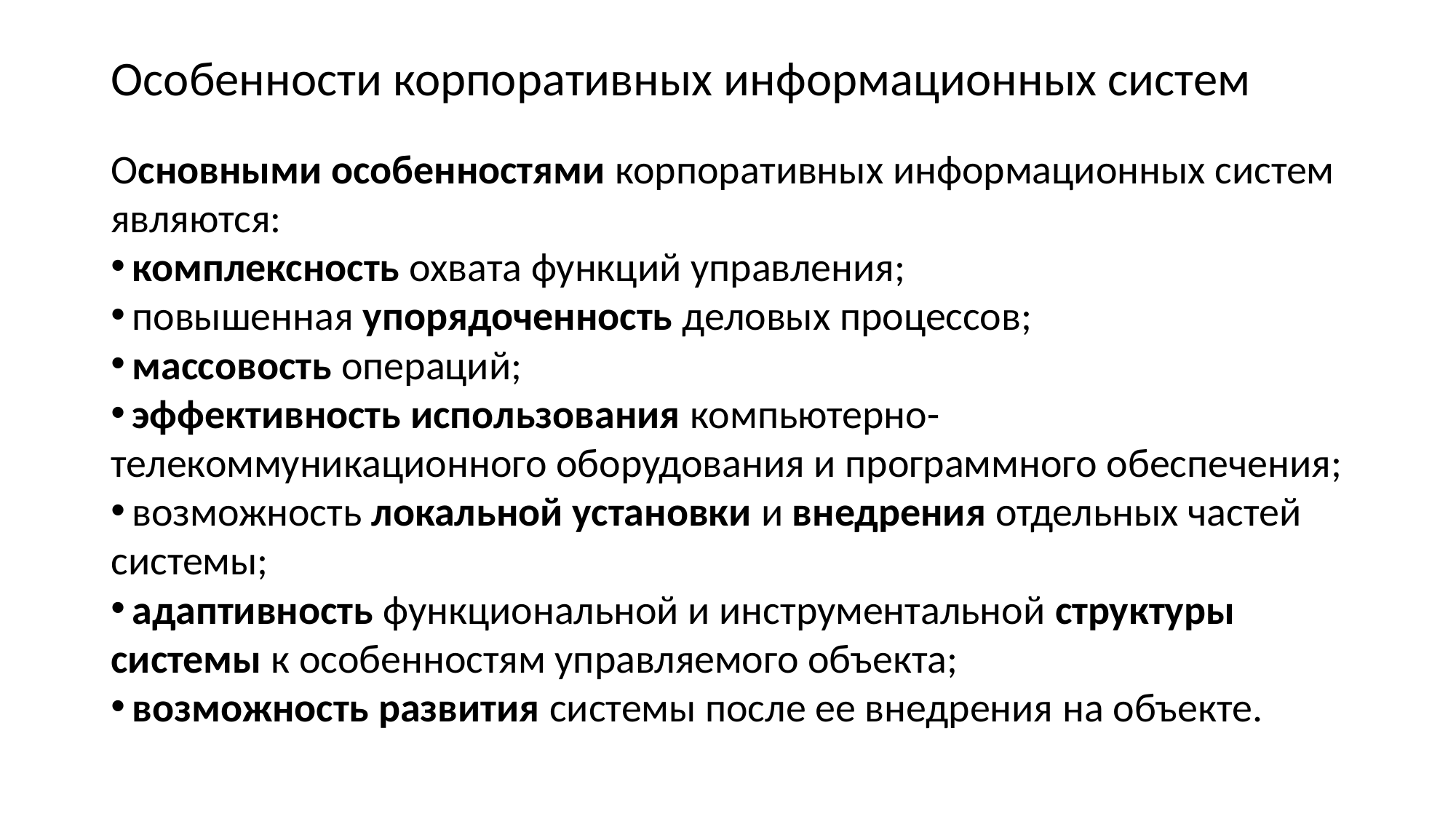

# Особенности корпоративных информационных систем
Основными особенностями корпоративных информационных систем являются:
 комплексность охвата функций управления;
 повышенная упорядоченность деловых процессов;
 массовость операций;
 эффективность использования компьютерно-телекоммуникационного оборудования и программного обеспечения;
 возможность локальной установки и внедрения отдельных частей системы;
 адаптивность функциональной и инструментальной структуры системы к особенностям управляемого объекта;
 возможность развития системы после ее внедрения на объекте.